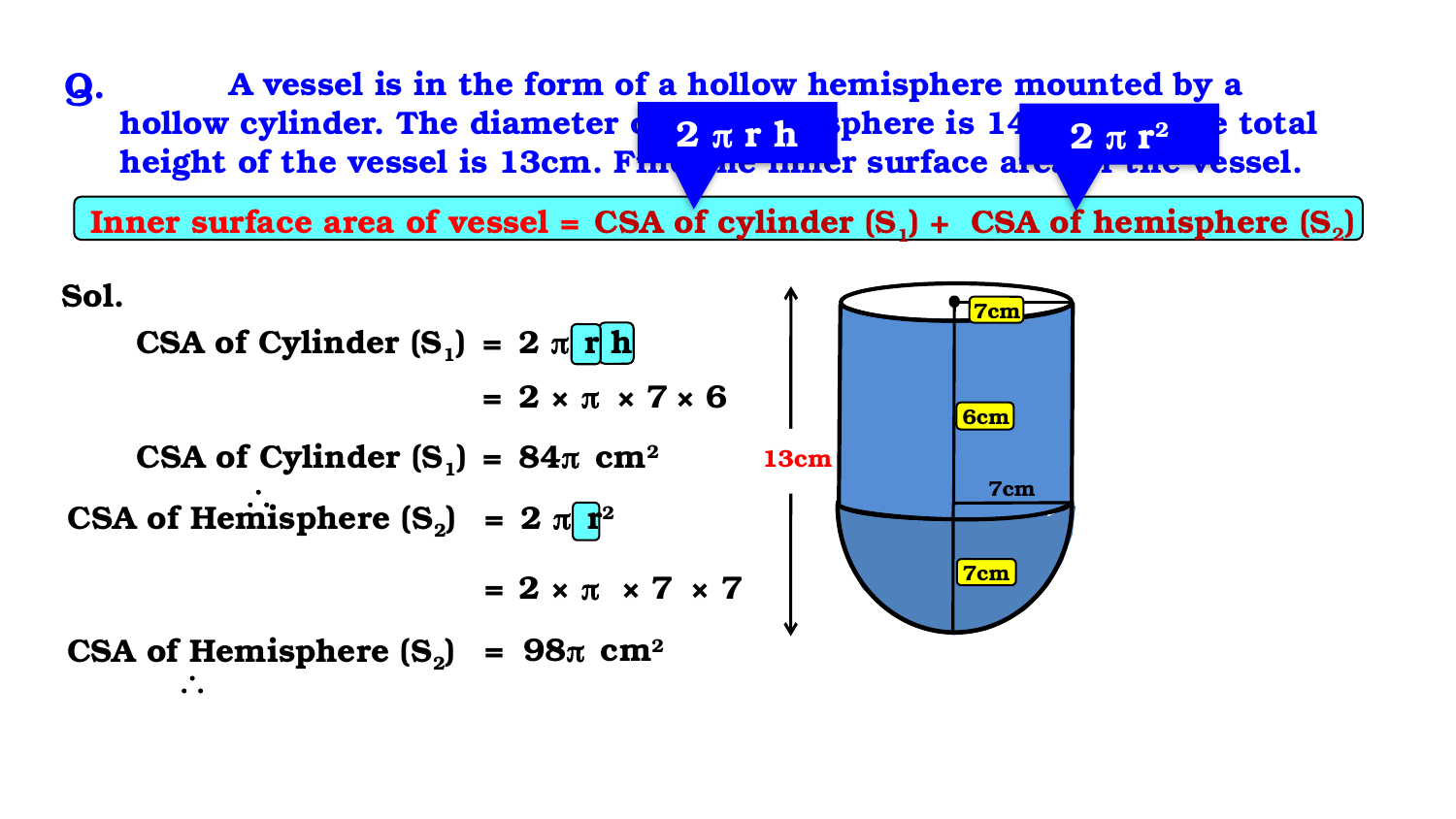

Q.
	   A vessel is in the form of a hollow hemisphere mounted by a
   hollow cylinder. The diameter of the hemisphere is 14 cm and the total
   height of the vessel is 13cm. Find the inner surface area of the vessel.
2 π r h
2 π r2
Inner surface area of vessel =
CSA of hemisphere (S2)
CSA of cylinder (S1) +

Sol.

13cm

7cm
7cm

CSA of Cylinder (S1)
=
2 π r h

=
2 × π
× 7
× 6
6cm

	∴
CSA of Cylinder (S1)
=
84π cm2
CSA of Hemisphere (S2)
=
2 π r2

7cm

=
2 × π
× 7
× 7
	∴
CSA of Hemisphere (S2)
=
98π cm2